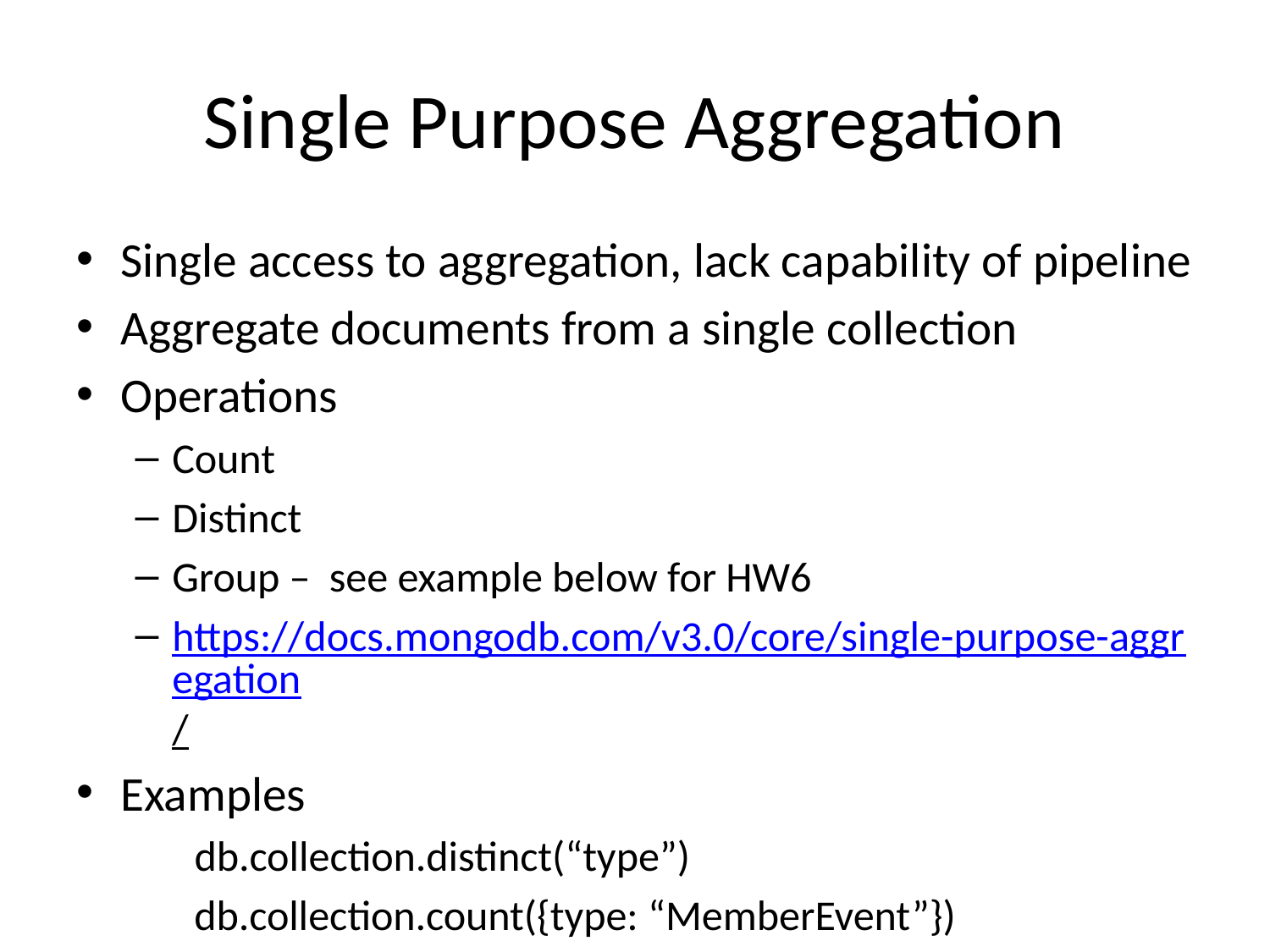

# Single Purpose Aggregation
Single access to aggregation, lack capability of pipeline
Aggregate documents from a single collection
Operations
Count
Distinct
Group –  see example below for HW6
https://docs.mongodb.com/v3.0/core/single-purpose-aggregation/
Examples
db.collection.distinct(“type”)
db.collection.count({type: “MemberEvent”})